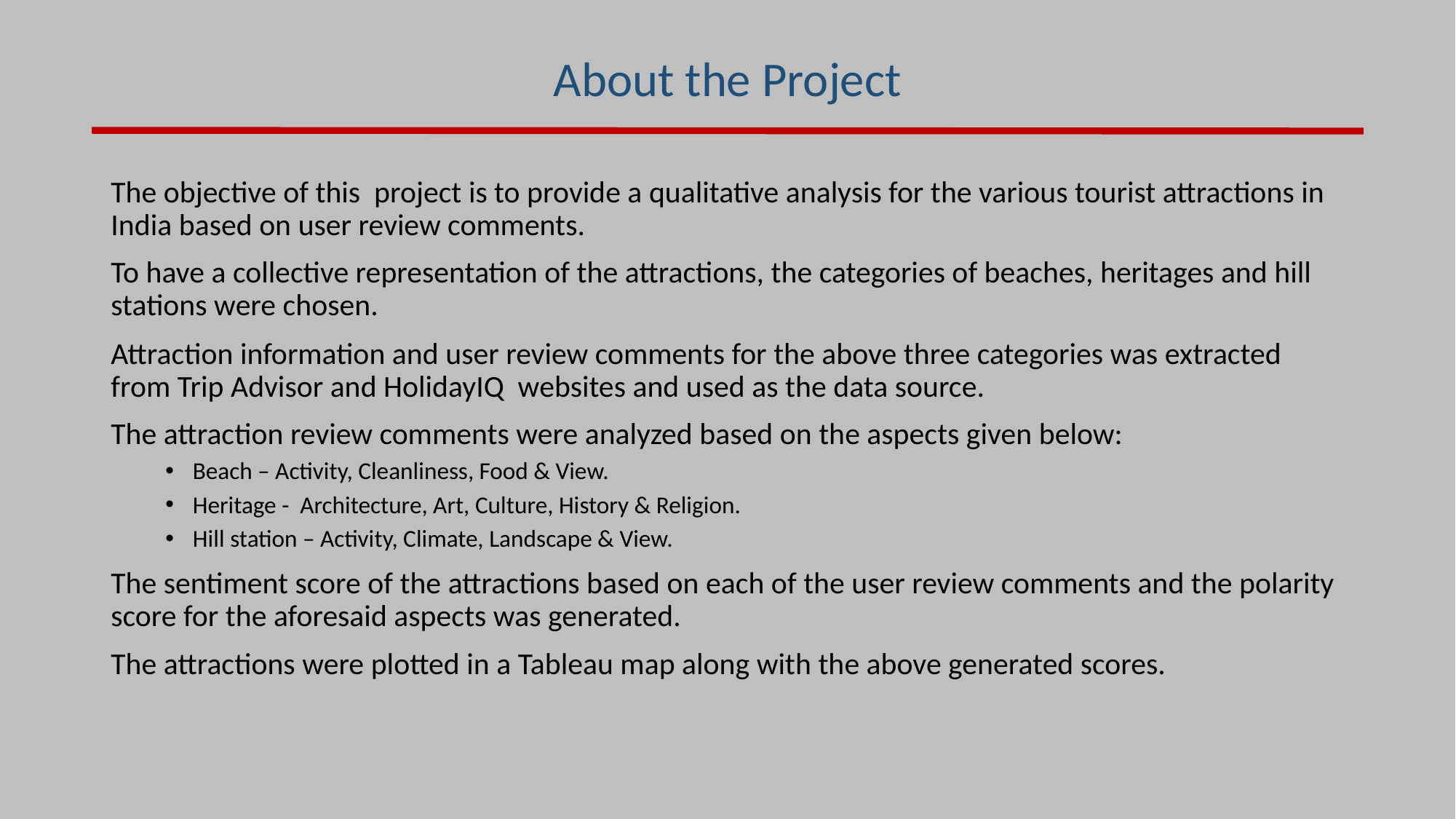

# About the Project
The objective of this  project is to provide a qualitative analysis for the various tourist attractions in India based on user review comments.
To have a collective representation of the attractions, the categories of beaches, heritages and hill stations were chosen.
Attraction information and user review comments for the above three categories was extracted from Trip Advisor and HolidayIQ  websites and used as the data source.
The attraction review comments were analyzed based on the aspects given below:
Beach – Activity, Cleanliness, Food & View.
Heritage -  Architecture, Art, Culture, History & Religion.
Hill station – Activity, Climate, Landscape & View.
The sentiment score of the attractions based on each of the user review comments and the polarity score for the aforesaid aspects was generated.
The attractions were plotted in a Tableau map along with the above generated scores.